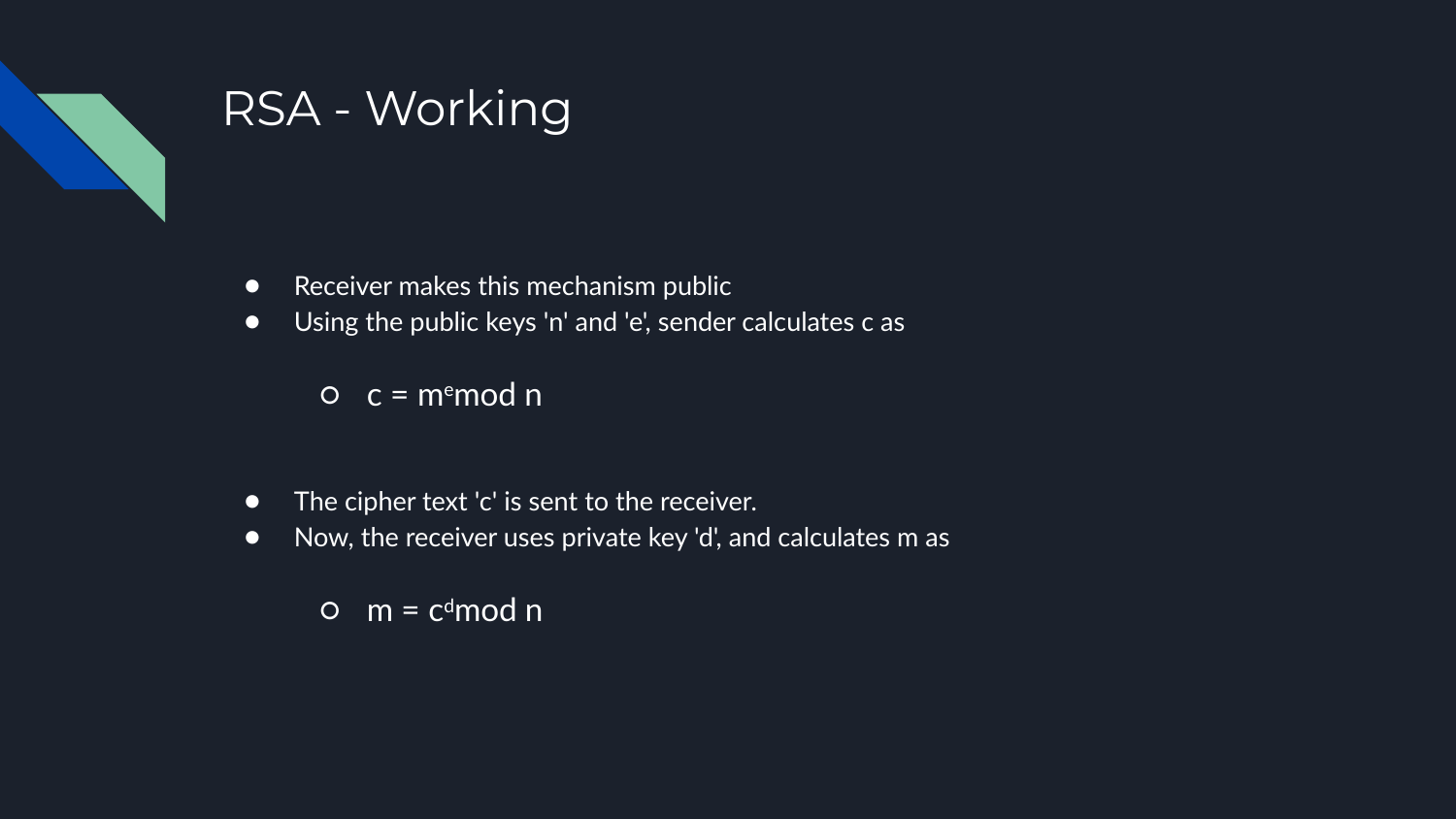

# RSA - Working
Receiver makes this mechanism public
Using the public keys 'n' and 'e', sender calculates c as
c = memod n

The cipher text 'c' is sent to the receiver.
Now, the receiver uses private key 'd', and calculates m as
m = cdmod n